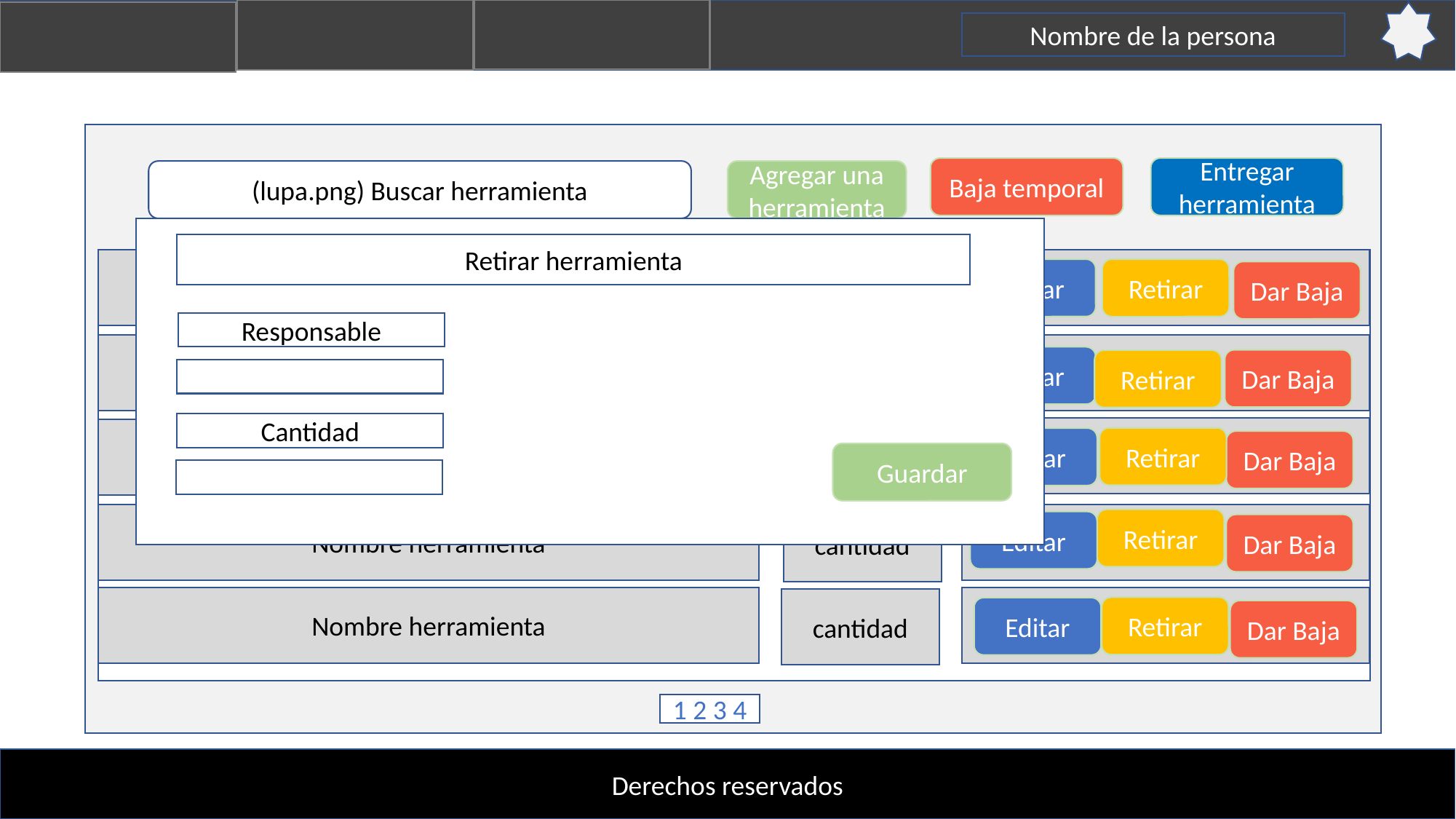

Nombre de la persona

Baja temporal
Entregar herramienta
(lupa.png) Buscar herramienta
Agregar una herramienta

Retirar herramienta

Nombre herramienta

cantidad
Editar
Retirar
Dar Baja
Responsable
Nombre herramienta

cantidad
Editar
Dar Baja
Retirar

Cantidad

Nombre herramienta
cantidad
Retirar
Editar
Dar Baja
Guardar

Nombre herramienta

cantidad
Retirar
Editar
Dar Baja
Nombre herramienta

cantidad
Retirar
Editar
Dar Baja
1 2 3 4
Derechos reservados